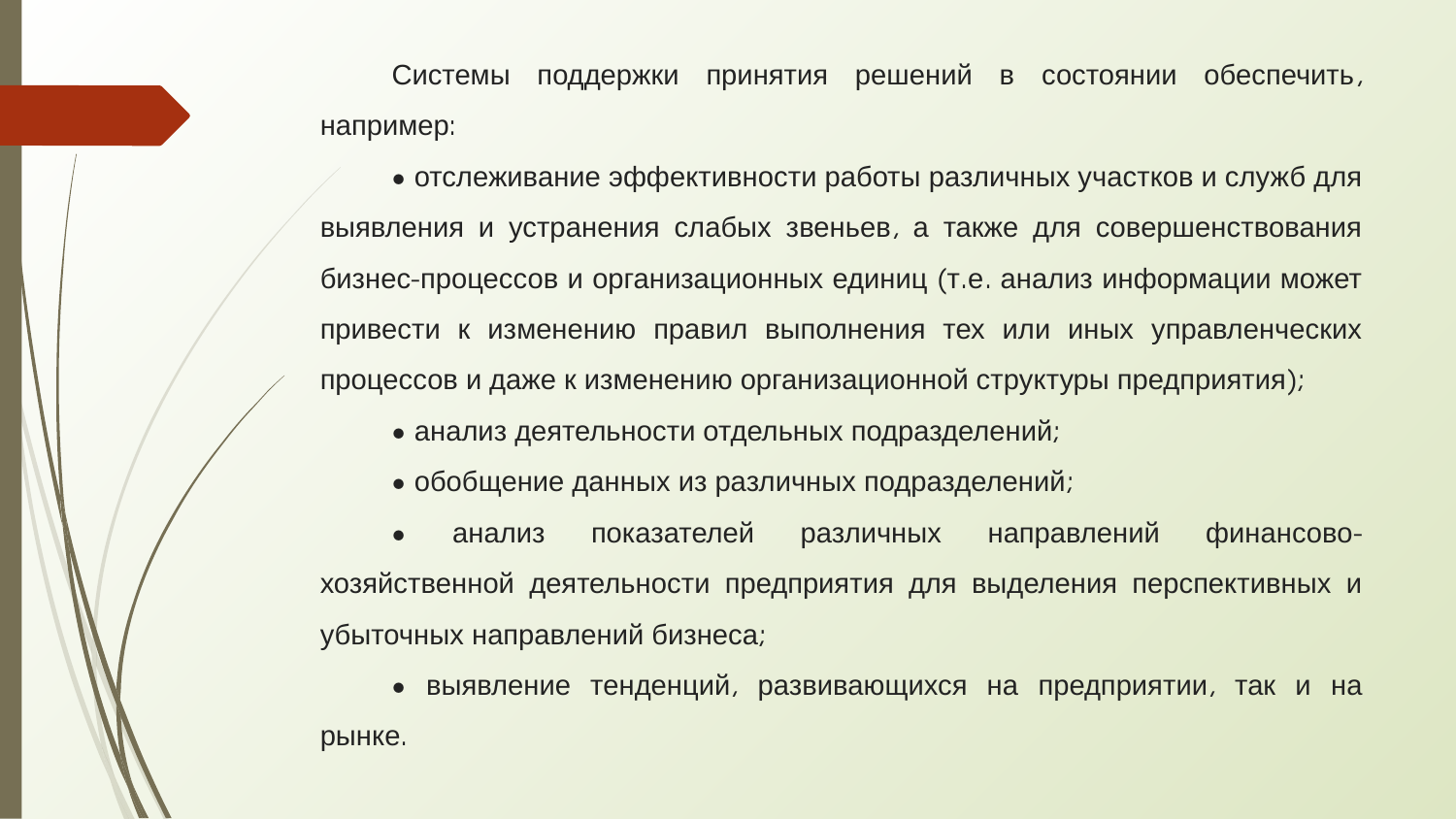

Системы поддержки принятия решений в состоянии обеспечить, например:
• отслеживание эффективности работы различных участков и служб для выявления и устранения слабых звеньев, а также для совершенствования бизнес-процессов и организационных единиц (т.е. анализ информации может привести к изменению правил выполнения тех или иных управленческих процессов и даже к изменению организационной структуры предприятия);
• анализ деятельности отдельных подразделений;
• обобщение данных из различных подразделений;
• анализ показателей различных направлений финансово-хозяйственной деятельности предприятия для выделения перспективных и убыточных направлений бизнеса;
• выявление тенденций, развивающихся на предприятии, так и на рынке.